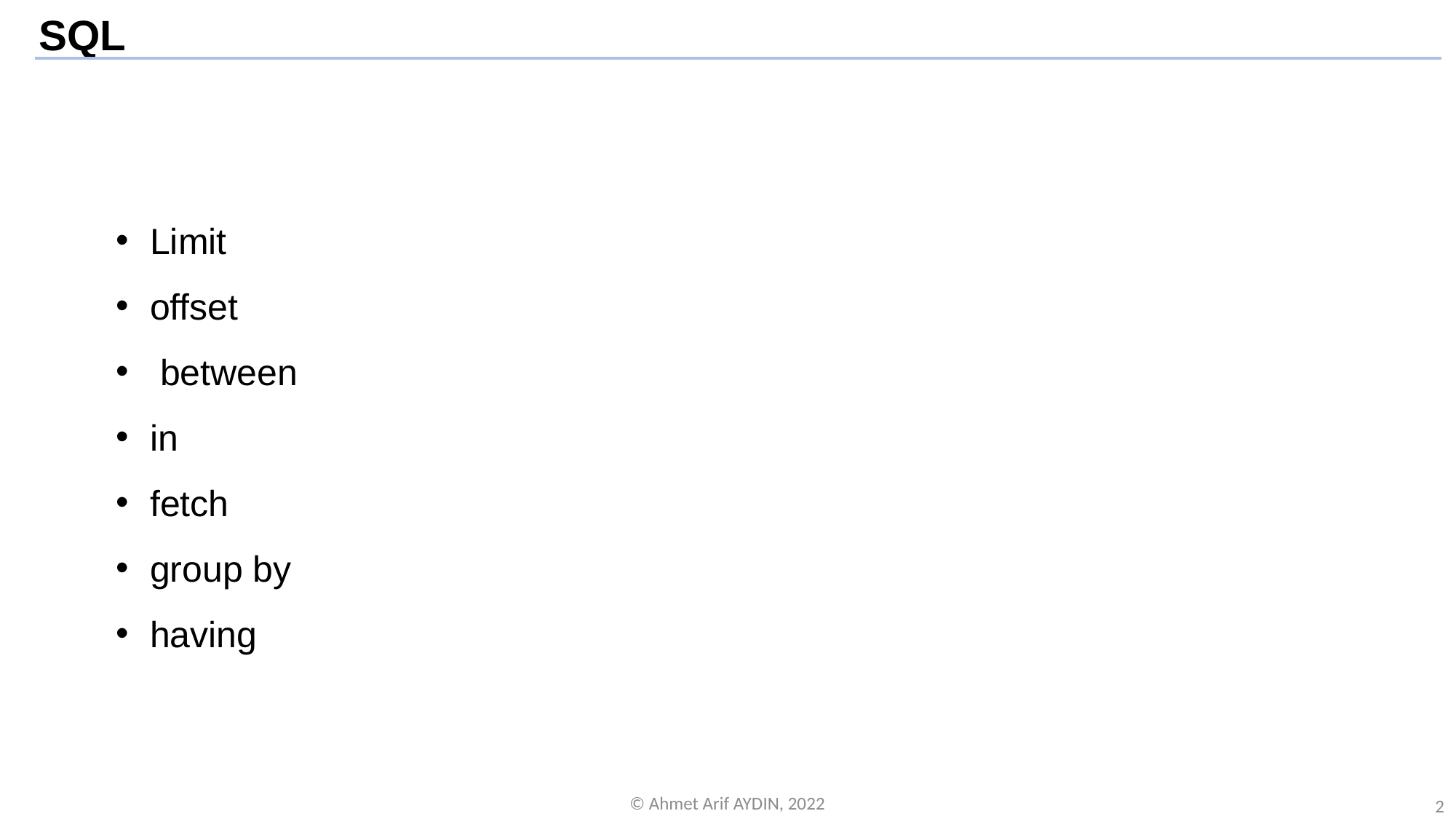

SQL
Limit
offset
 between
in
fetch
group by
having
© Ahmet Arif AYDIN, 2022
2